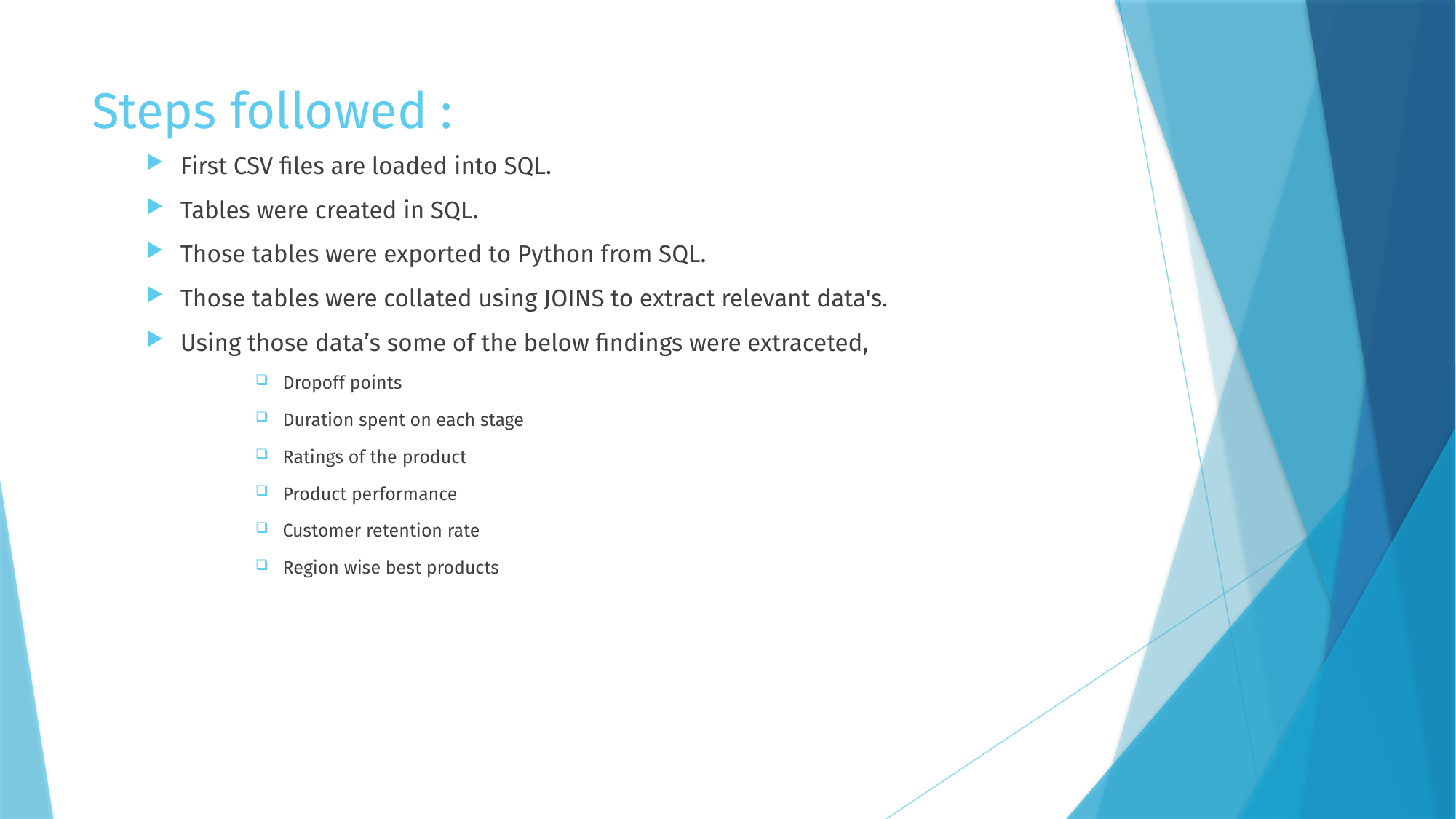

# Steps followed :
First CSV files are loaded into SQL.
Tables were created in SQL.
Those tables were exported to Python from SQL.
Those tables were collated using JOINS to extract relevant data's.
Using those data’s some of the below findings were extraceted,
Dropoff points
Duration spent on each stage
Ratings of the product
Product performance
Customer retention rate
Region wise best products